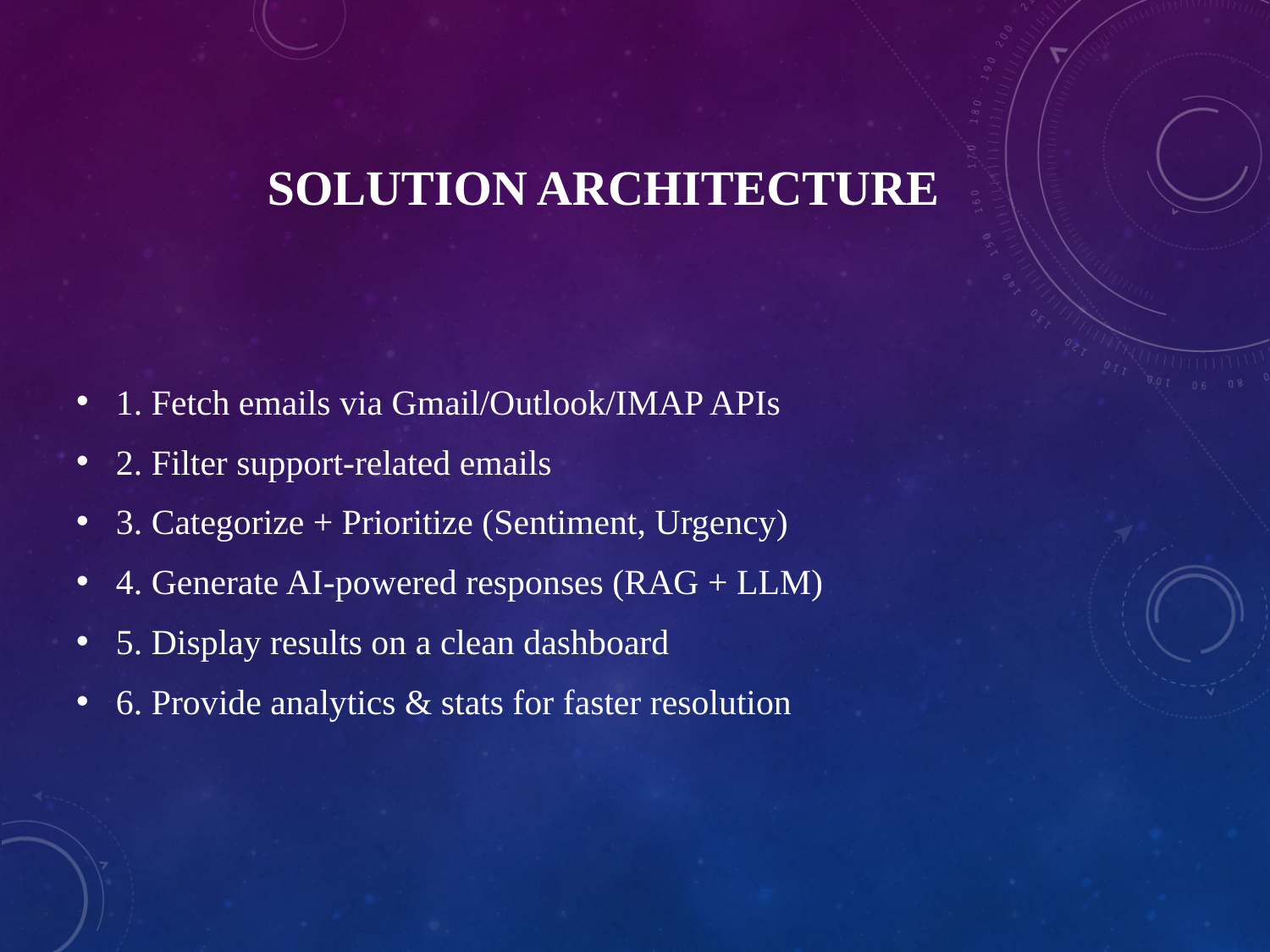

# Solution Architecture
1. Fetch emails via Gmail/Outlook/IMAP APIs
2. Filter support-related emails
3. Categorize + Prioritize (Sentiment, Urgency)
4. Generate AI-powered responses (RAG + LLM)
5. Display results on a clean dashboard
6. Provide analytics & stats for faster resolution